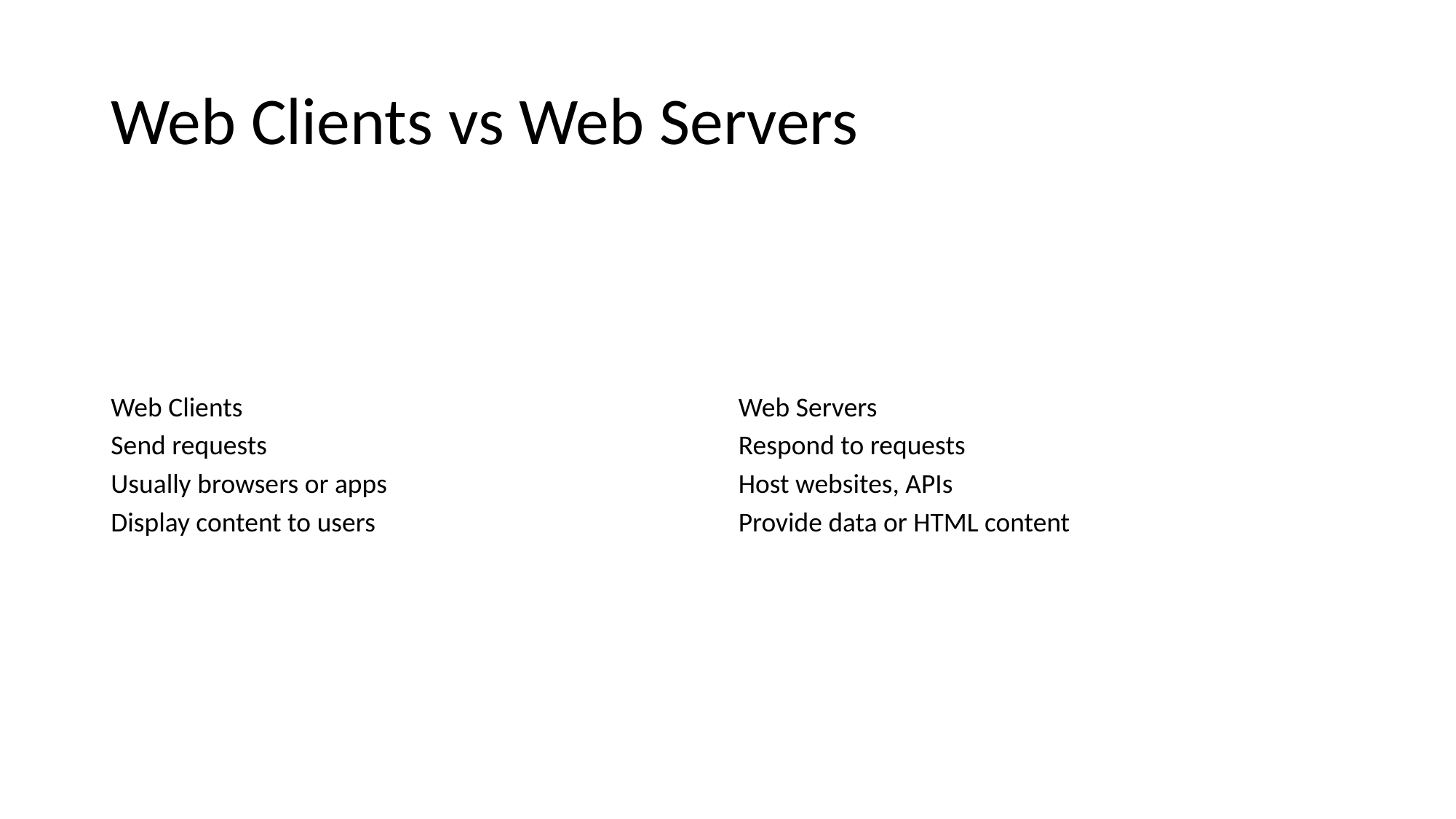

# Web Clients vs Web Servers
| Web Clients | Web Servers |
| --- | --- |
| Send requests | Respond to requests |
| Usually browsers or apps | Host websites, APIs |
| Display content to users | Provide data or HTML content |